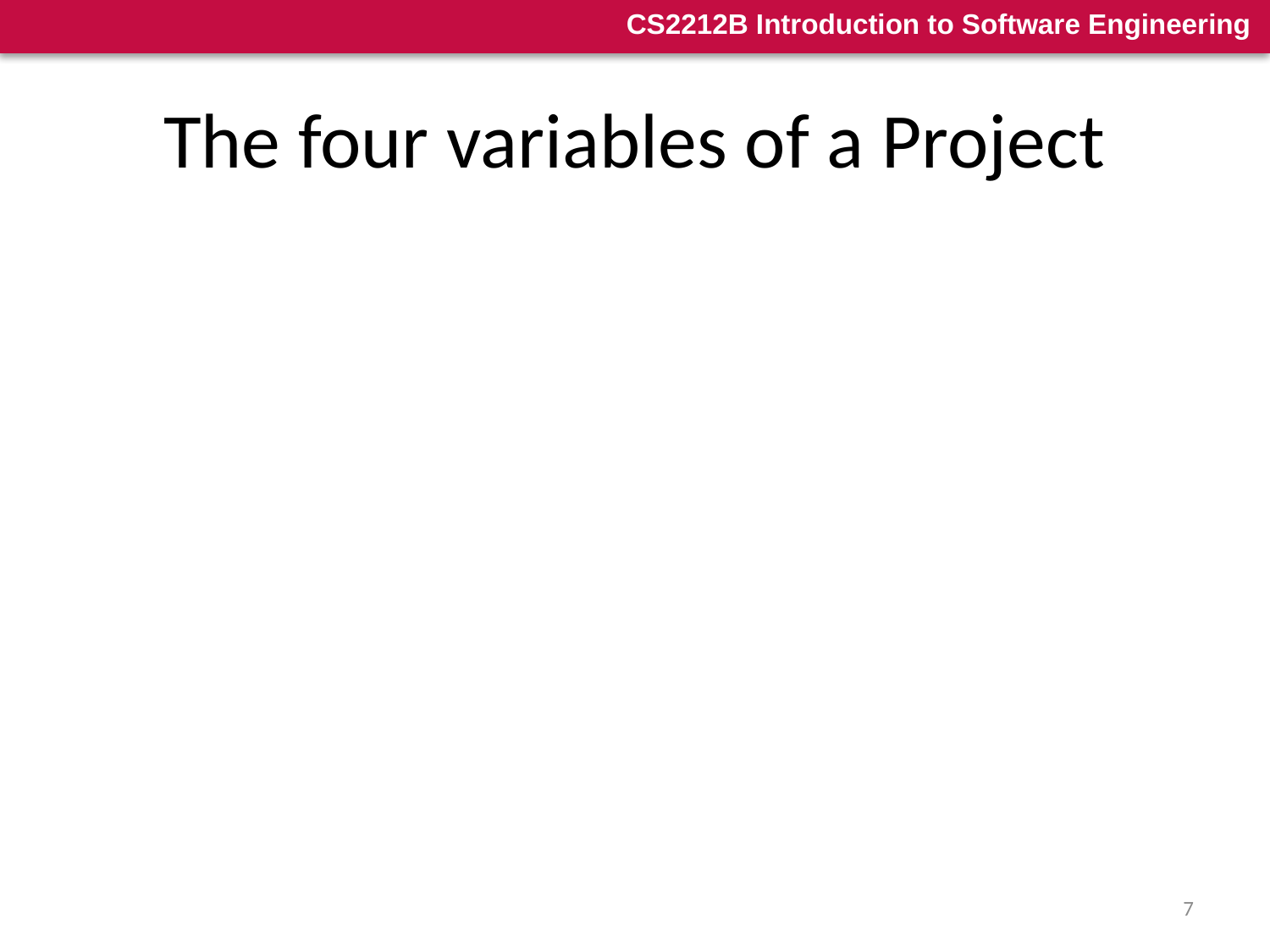

# The four variables of a Project
The main four variables of a project
Development cost
Time
Quality
Scope

Development cost, time and quality are bad control variables
The number of developers can only be incrementally increased (negative effects beyond the optimal count)
Deadlines are often predetermined externally (e.g., market window, important presentation)
Low quality upsets customers and developers

Scope is the only real control variable
7